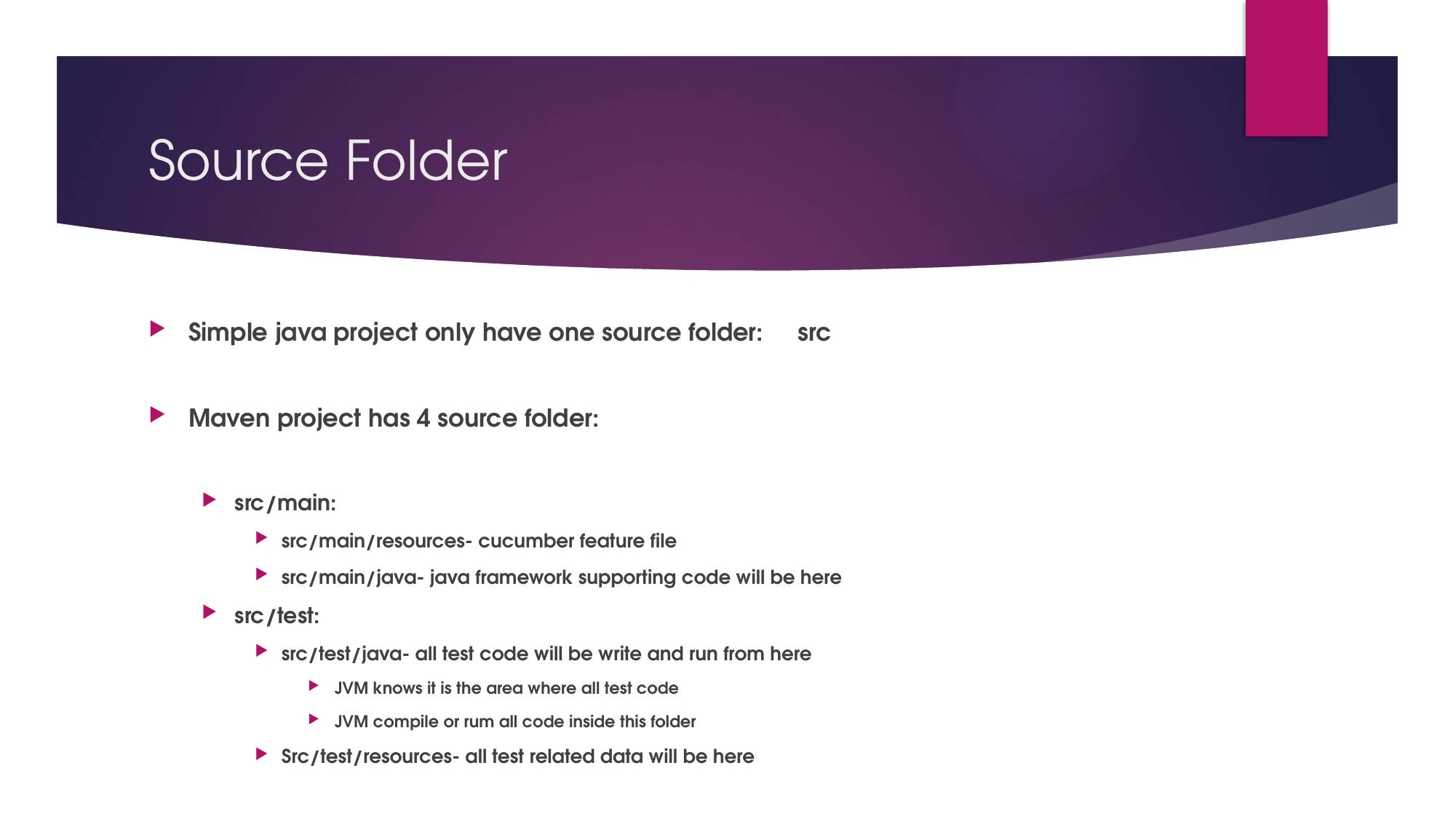

# Source Folder
Simple java project only have one source folder:     src

Maven project has 4 source folder:

src/main:
src/main/resources- cucumber feature file
src/main/java- java framework supporting code will be here
src/test:
src/test/java- all test code will be write and run from here
JVM knows it is the area where all test code
JVM compile or rum all code inside this folder
Src/test/resources- all test related data will be here